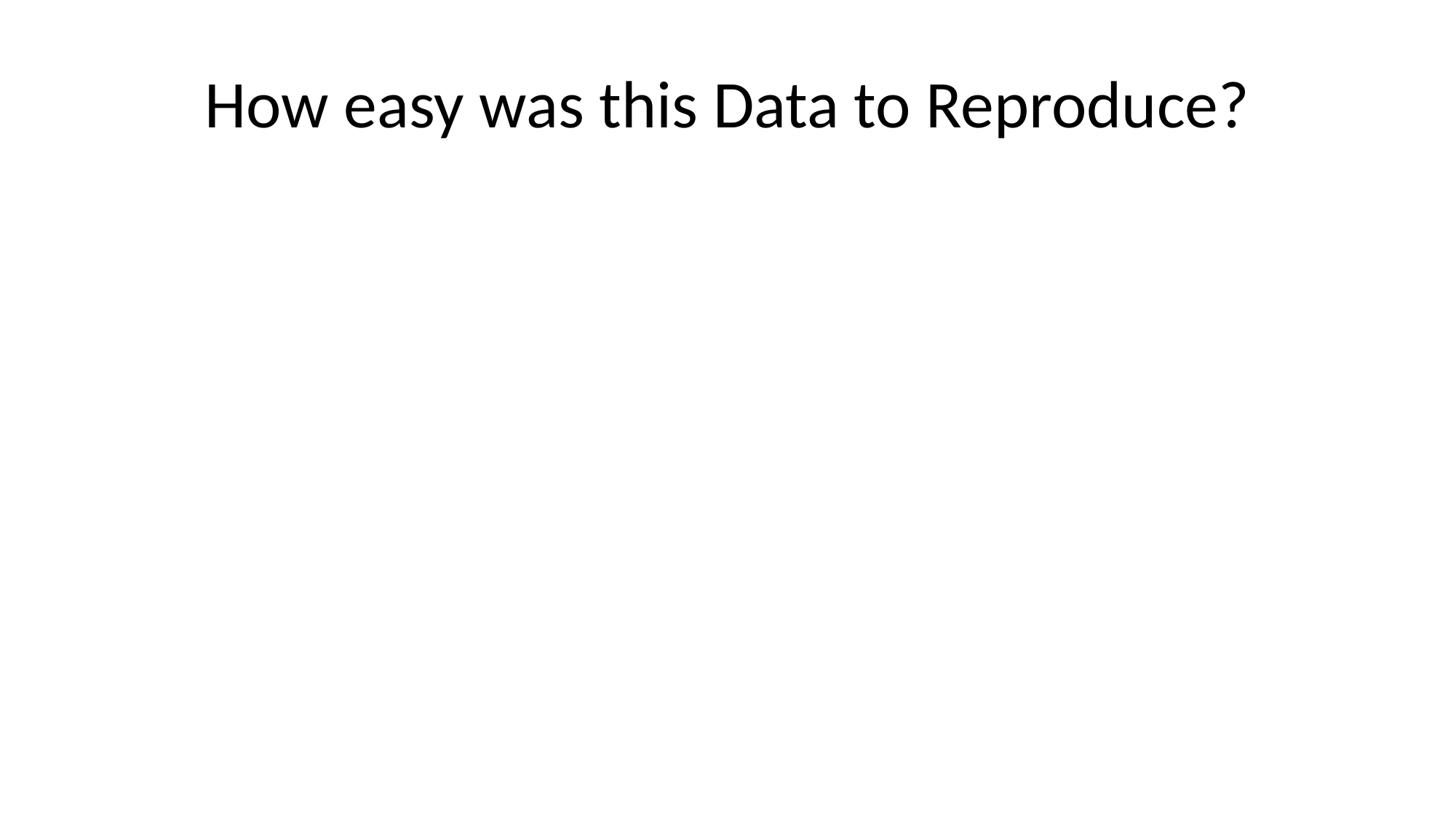

# How easy was this Data to Reproduce?